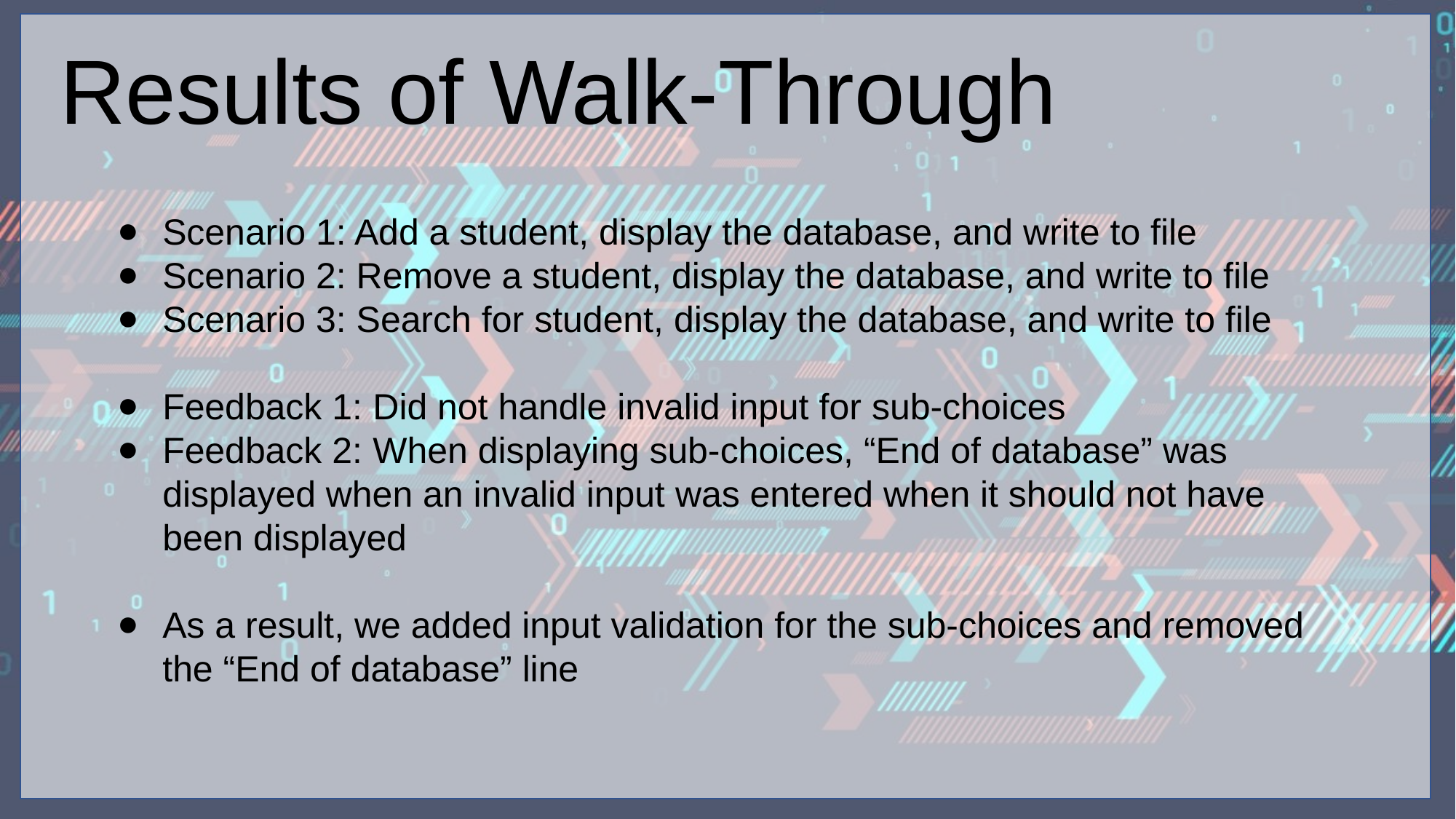

Results of Walk-Through
Scenario 1: Add a student, display the database, and write to file
Scenario 2: Remove a student, display the database, and write to file
Scenario 3: Search for student, display the database, and write to file

Feedback 1: Did not handle invalid input for sub-choices
Feedback 2: When displaying sub-choices, “End of database” was displayed when an invalid input was entered when it should not have been displayed

As a result, we added input validation for the sub-choices and removed the “End of database” line